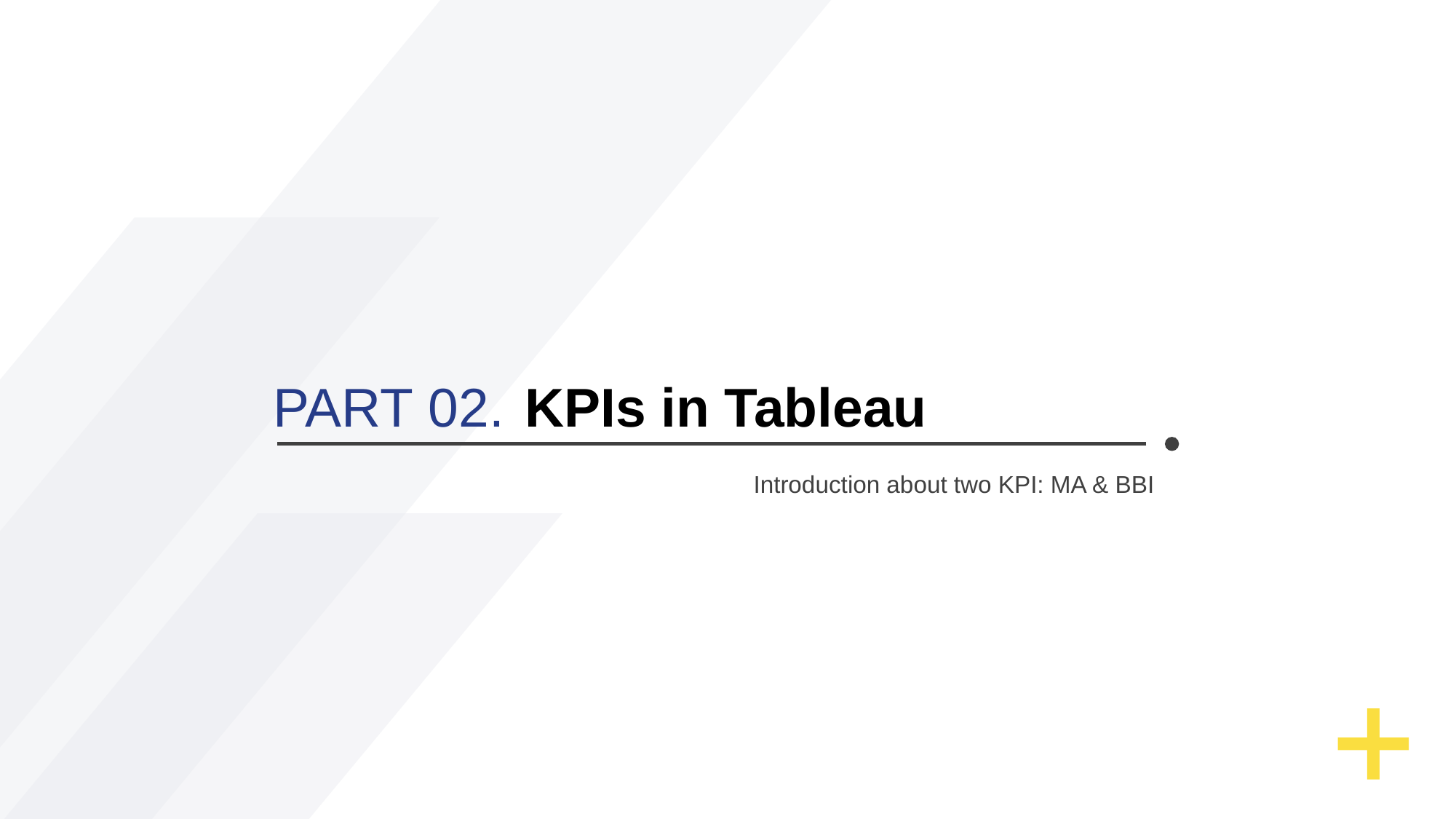

PART 02.
KPIs in Tableau

Introduction about two KPI: MA & BBI